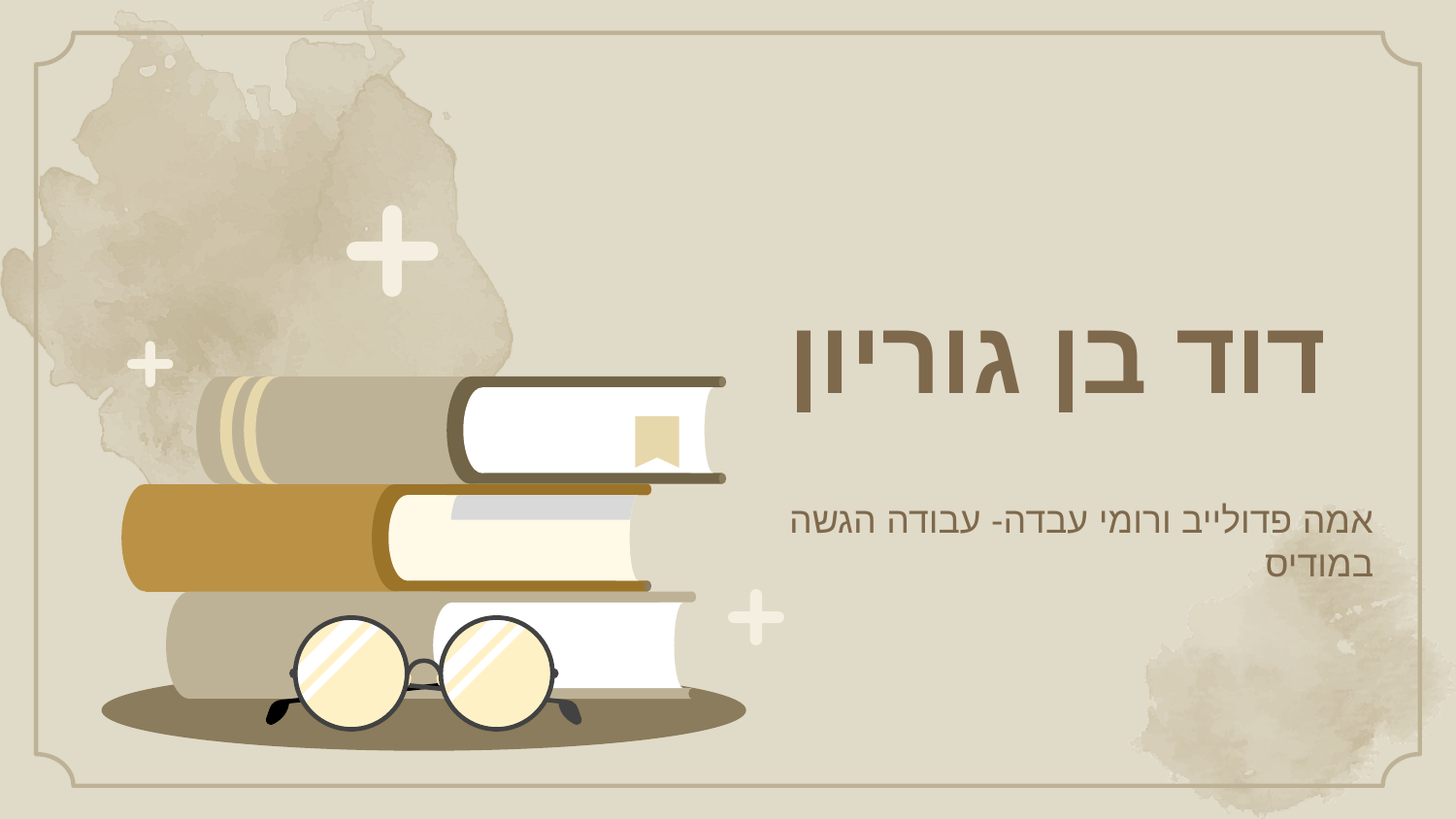

# דוד בן גוריון

אמה פדולייב ורומי עבדה- עבודה הגשה במודיס